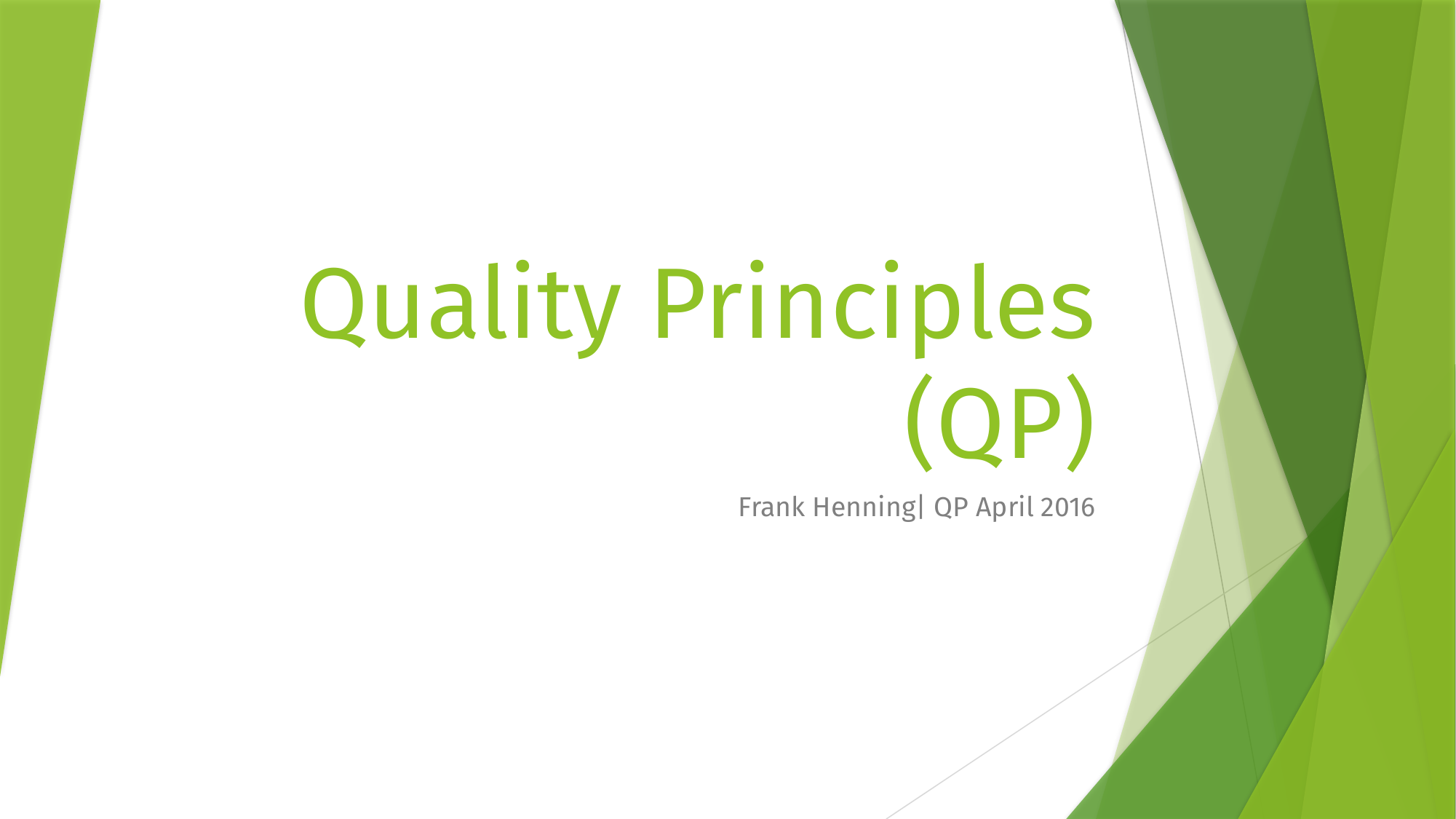

# Quality Principles (QP)
Frank Henning| QP April 2016